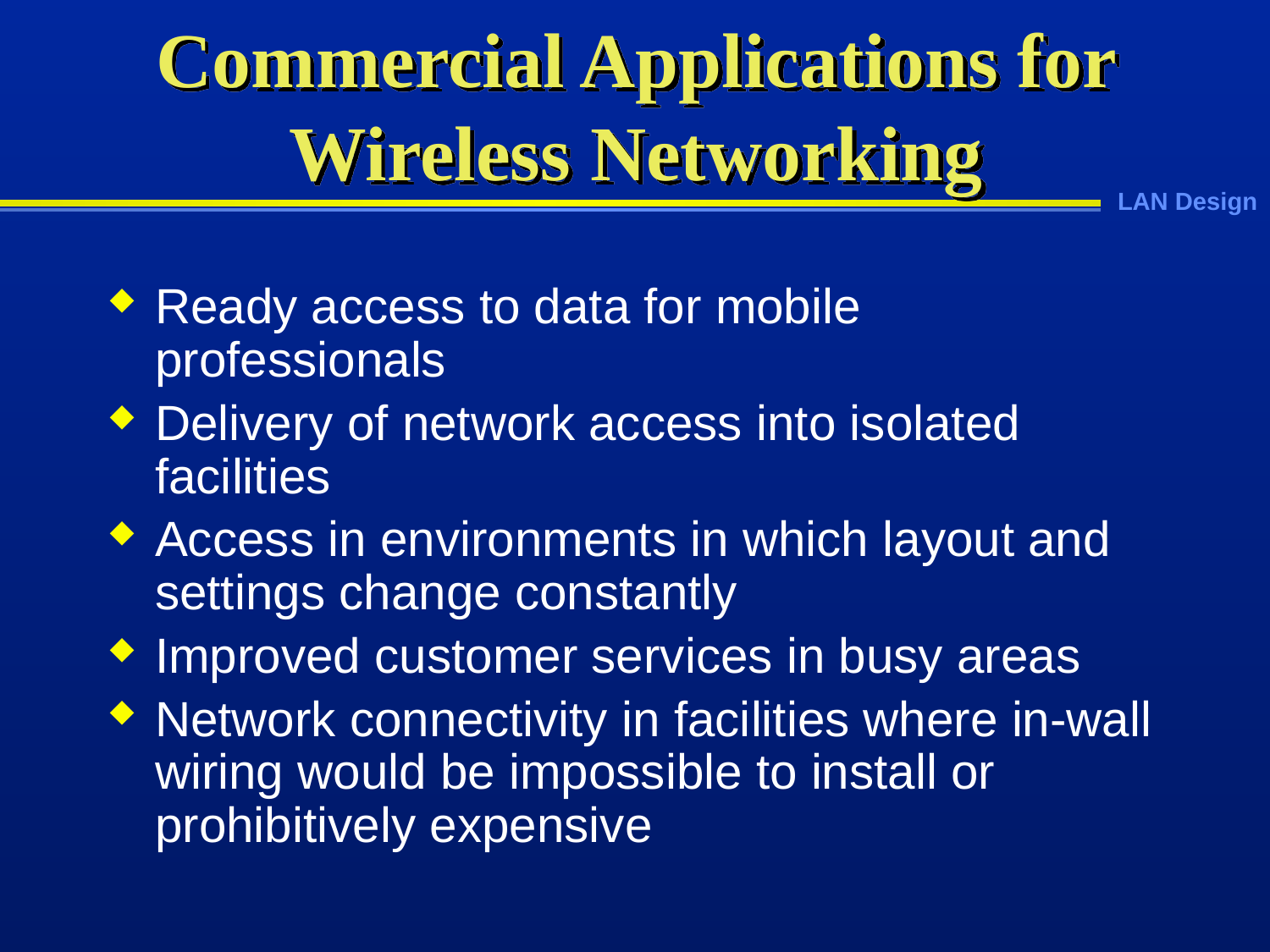

# Commercial Applications for Wireless Networking
Ready access to data for mobile professionals
Delivery of network access into isolated facilities
Access in environments in which layout and settings change constantly
Improved customer services in busy areas
Network connectivity in facilities where in-wall wiring would be impossible to install or prohibitively expensive